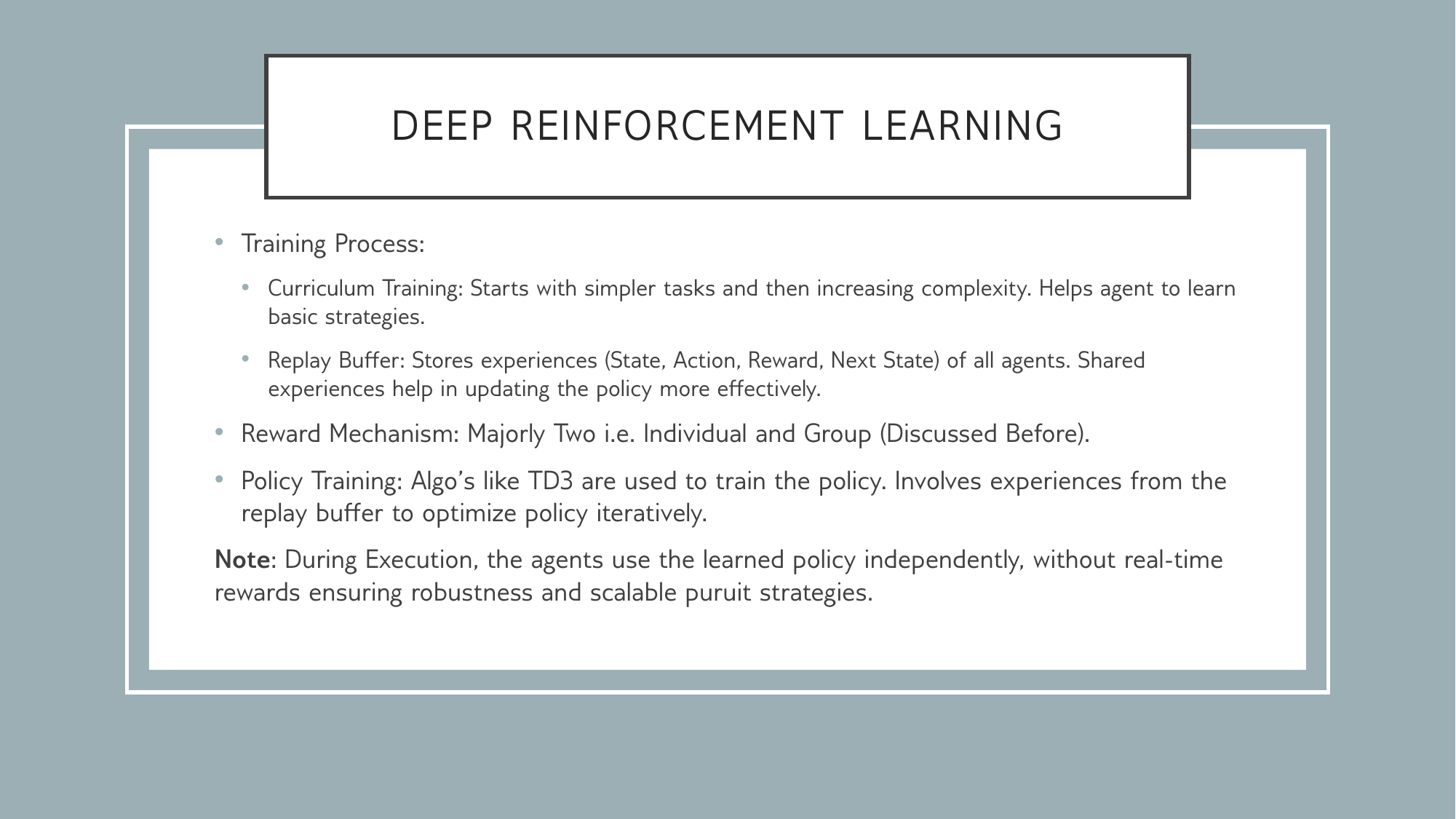

# Deep reinforcement learning

Training Process:
Curriculum Training: Starts with simpler tasks and then increasing complexity. Helps agent to learn basic strategies.
Replay Buffer: Stores experiences (State, Action, Reward, Next State) of all agents. Shared experiences help in updating the policy more effectively.
Reward Mechanism: Majorly Two i.e. Individual and Group (Discussed Before).
Policy Training: Algo’s like TD3 are used to train the policy. Involves experiences from the replay buffer to optimize policy iteratively.
Note: During Execution, the agents use the learned policy independently, without real-time rewards ensuring robustness and scalable puruit strategies.